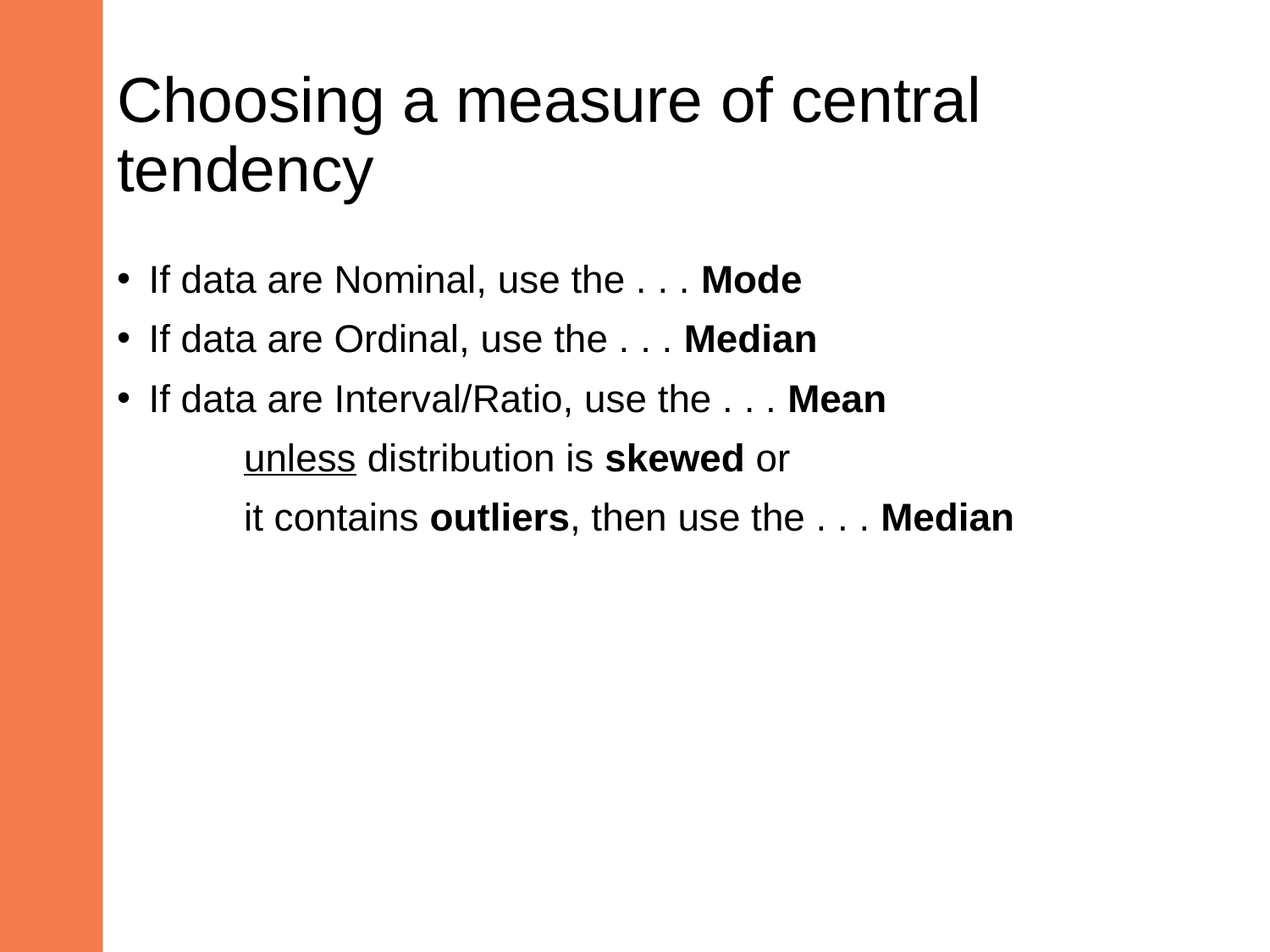

# Choosing a measure of central tendency
If data are Nominal, use the . . . Mode
If data are Ordinal, use the . . . Median
If data are Interval/Ratio, use the . . . Mean
	unless distribution is skewed or
	it contains outliers, then use the . . . Median